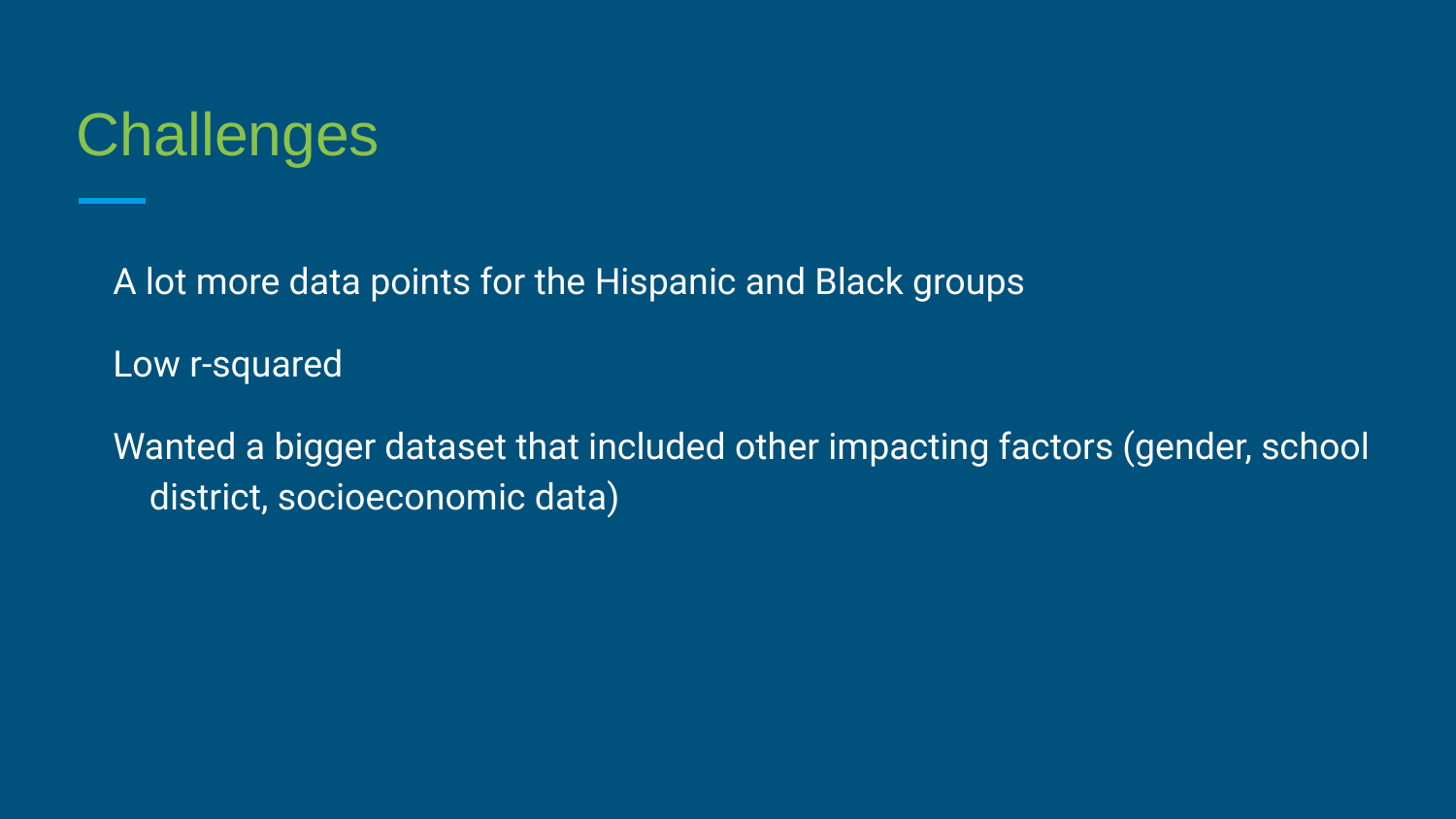

# Challenges
A lot more data points for the Hispanic and Black groups
Low r-squared
Wanted a bigger dataset that included other impacting factors (gender, school district, socioeconomic data)